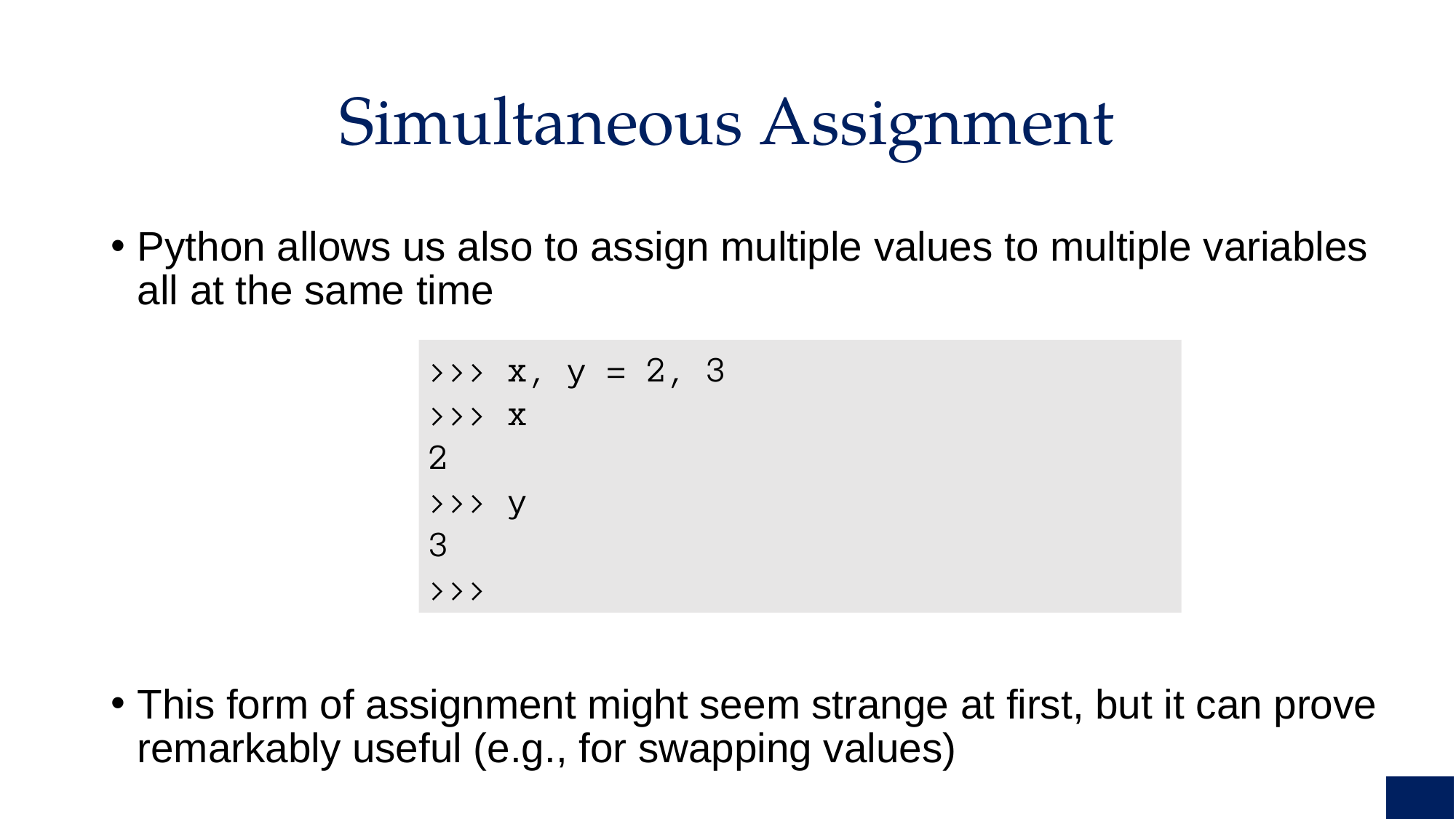

# Simultaneous Assignment
Python allows us also to assign multiple values to multiple variables all at the same time

This form of assignment might seem strange at first, but it can prove remarkably useful (e.g., for swapping values)

>>> x, y = 2, 3
>>> x
2
>>> y
3
>>>
13